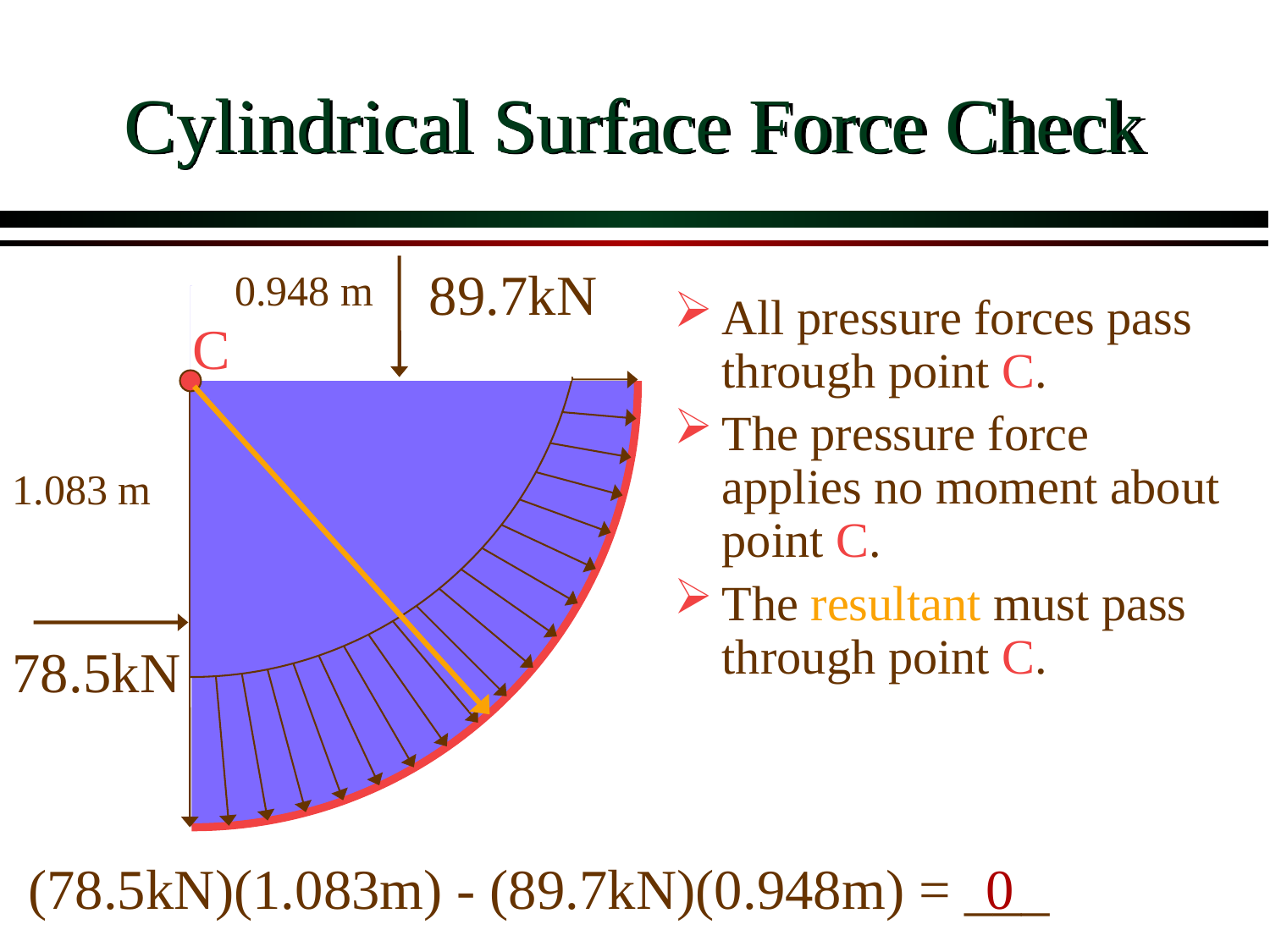

# Cylindrical Surface Force Check
89.7kN
0.948 m

All pressure forces pass through point C.
The pressure force applies no moment about point C.
The resultant must pass through point C.
C

1.083 m

78.5kN
(78.5kN)(1.083m) - (89.7kN)(0.948m) = ___
0